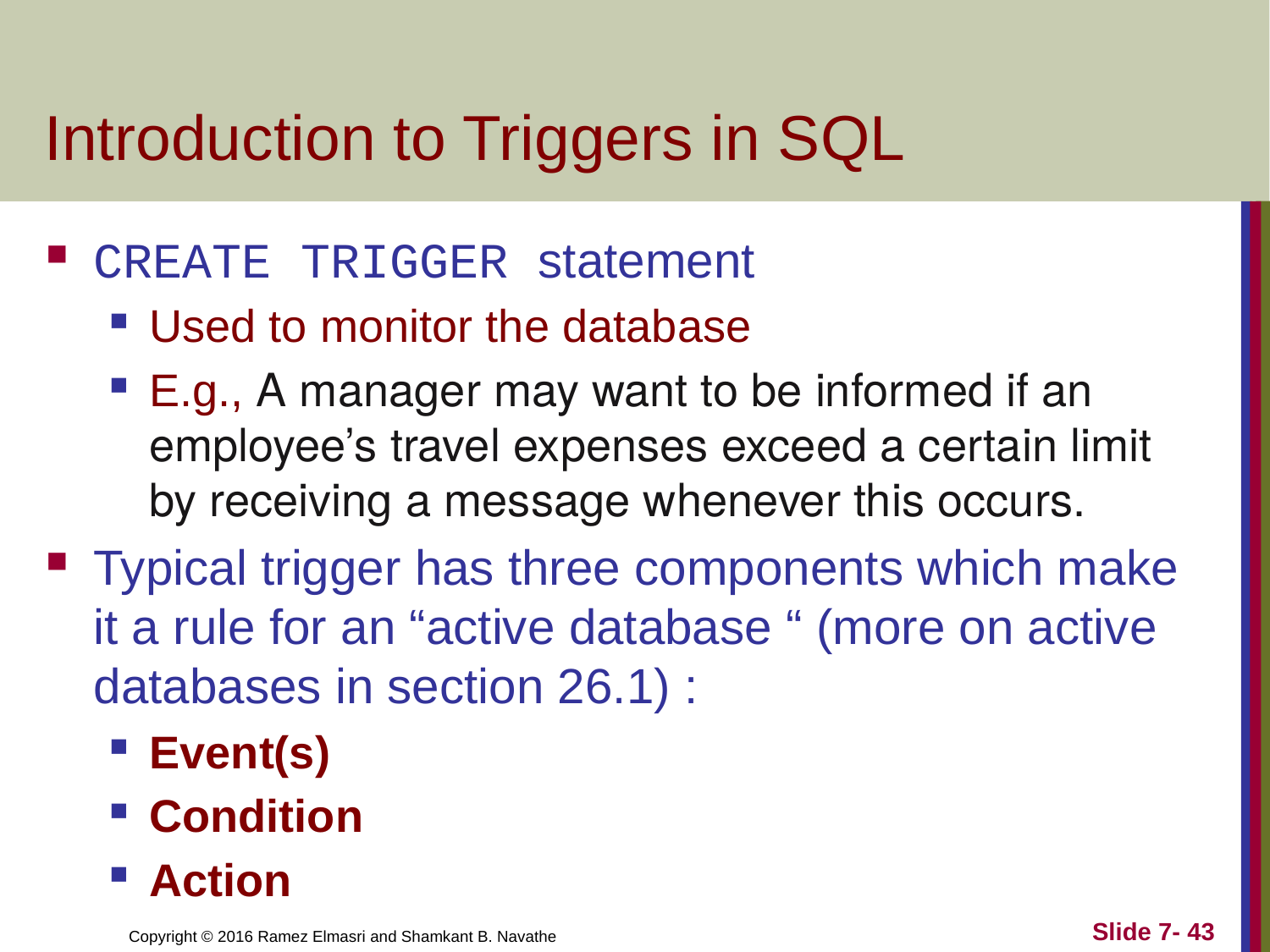

# Introduction to Triggers in SQL
CREATE TRIGGER statement
Used to monitor the database
E.g., A manager may want to be informed if an employee’s travel expenses exceed a certain limit by receiving a message whenever this occurs.
Typical trigger has three components which make it a rule for an “active database “ (more on active databases in section 26.1) :
Event(s)
Condition
Action
Slide 7- 43